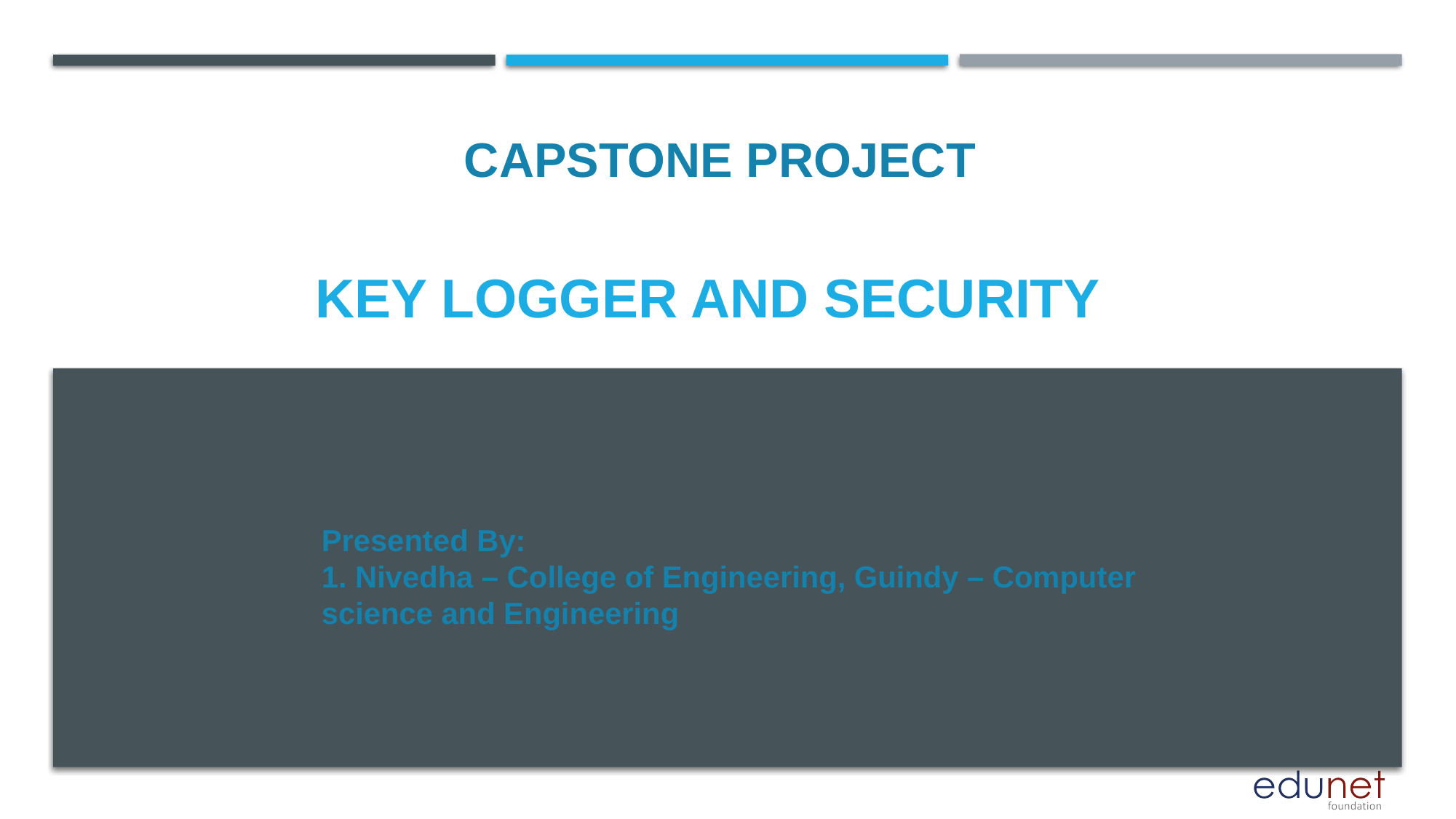

CAPSTONE PROJECT
KEY LOGGER AND SECURITY
Presented By:
1. Nivedha – College of Engineering, Guindy – Computer science and Engineering